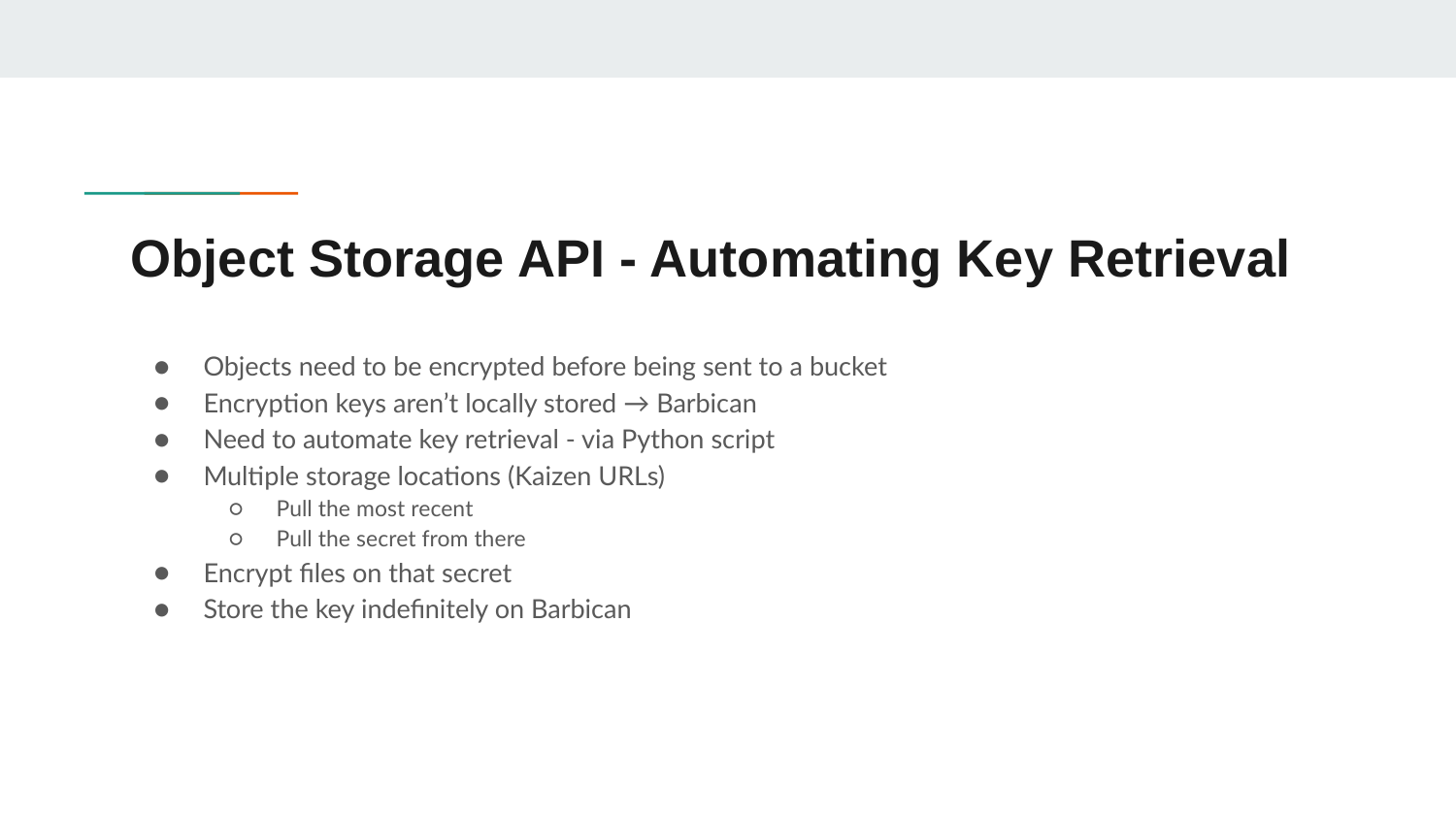

# Object Storage API - Automating Key Retrieval
Objects need to be encrypted before being sent to a bucket
Encryption keys aren’t locally stored → Barbican
Need to automate key retrieval - via Python script
Multiple storage locations (Kaizen URLs)
Pull the most recent
Pull the secret from there
Encrypt files on that secret
Store the key indefinitely on Barbican